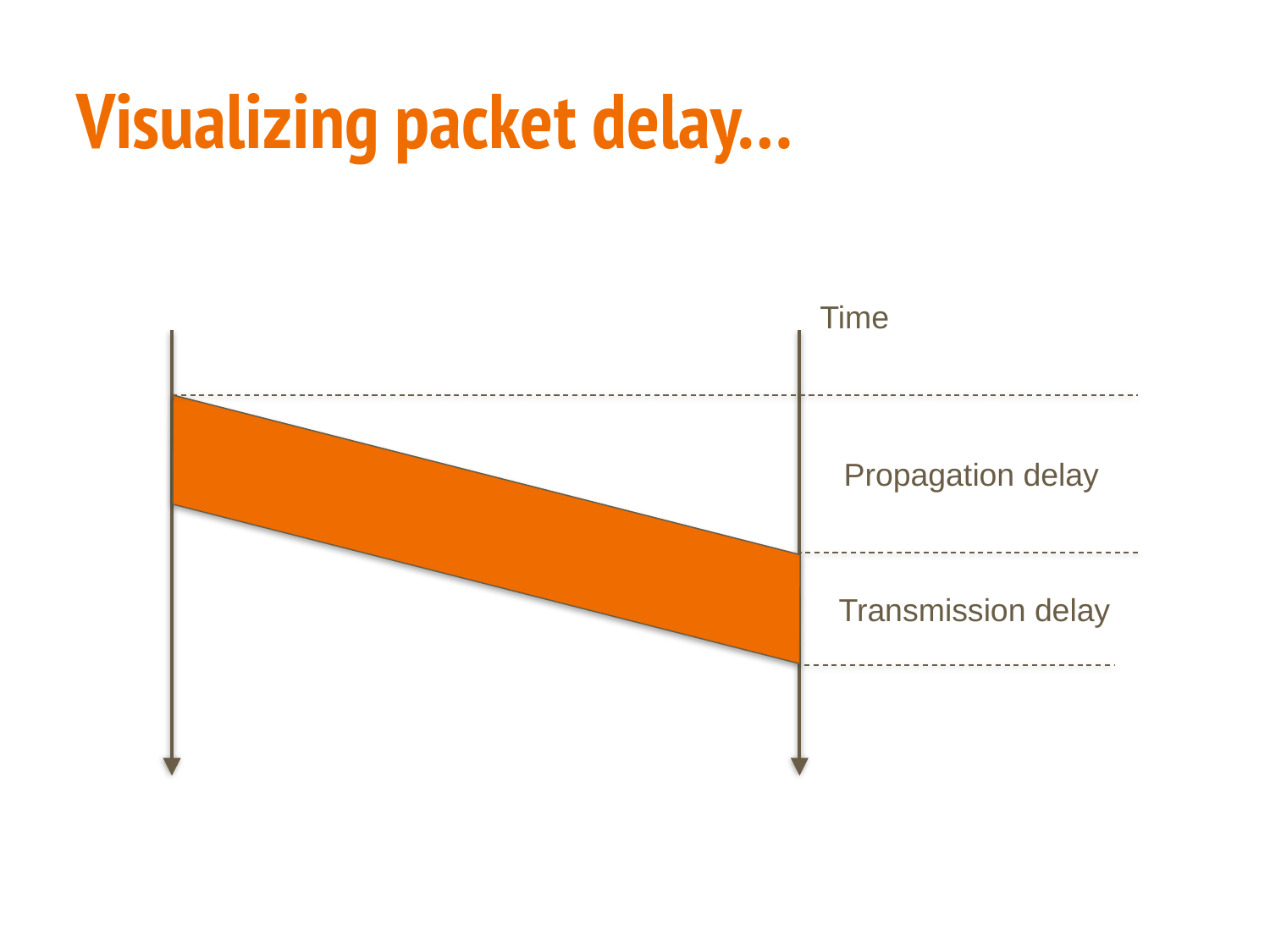

# Visualizing packet delay…
Time
Propagation delay

Transmission delay